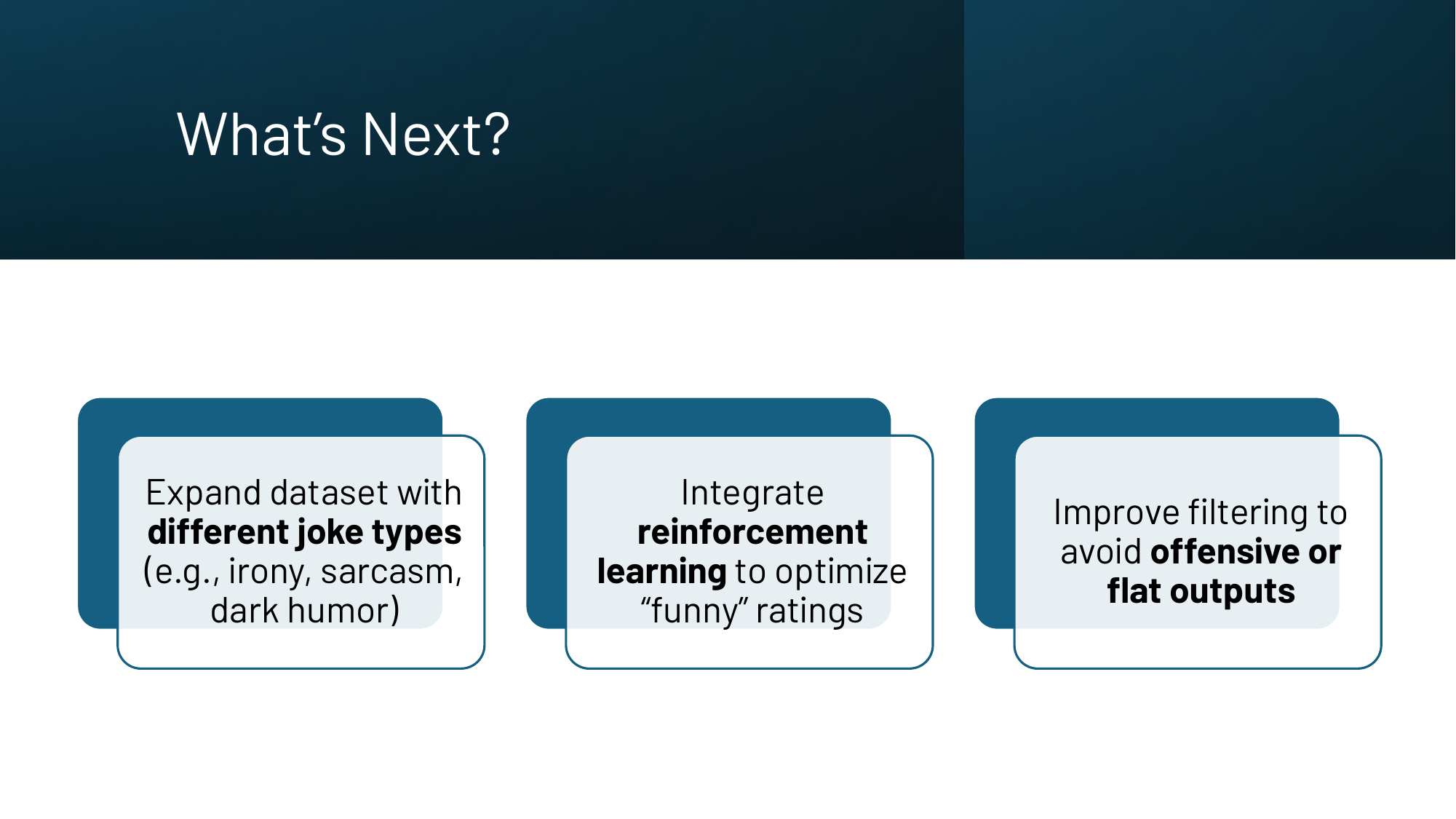

# What’s Next?
Expand dataset with different joke types (e.g., irony, sarcasm, dark humor)
Integrate reinforcement learning to optimize “funny” ratings
Improve filtering to avoid offensive or flat outputs